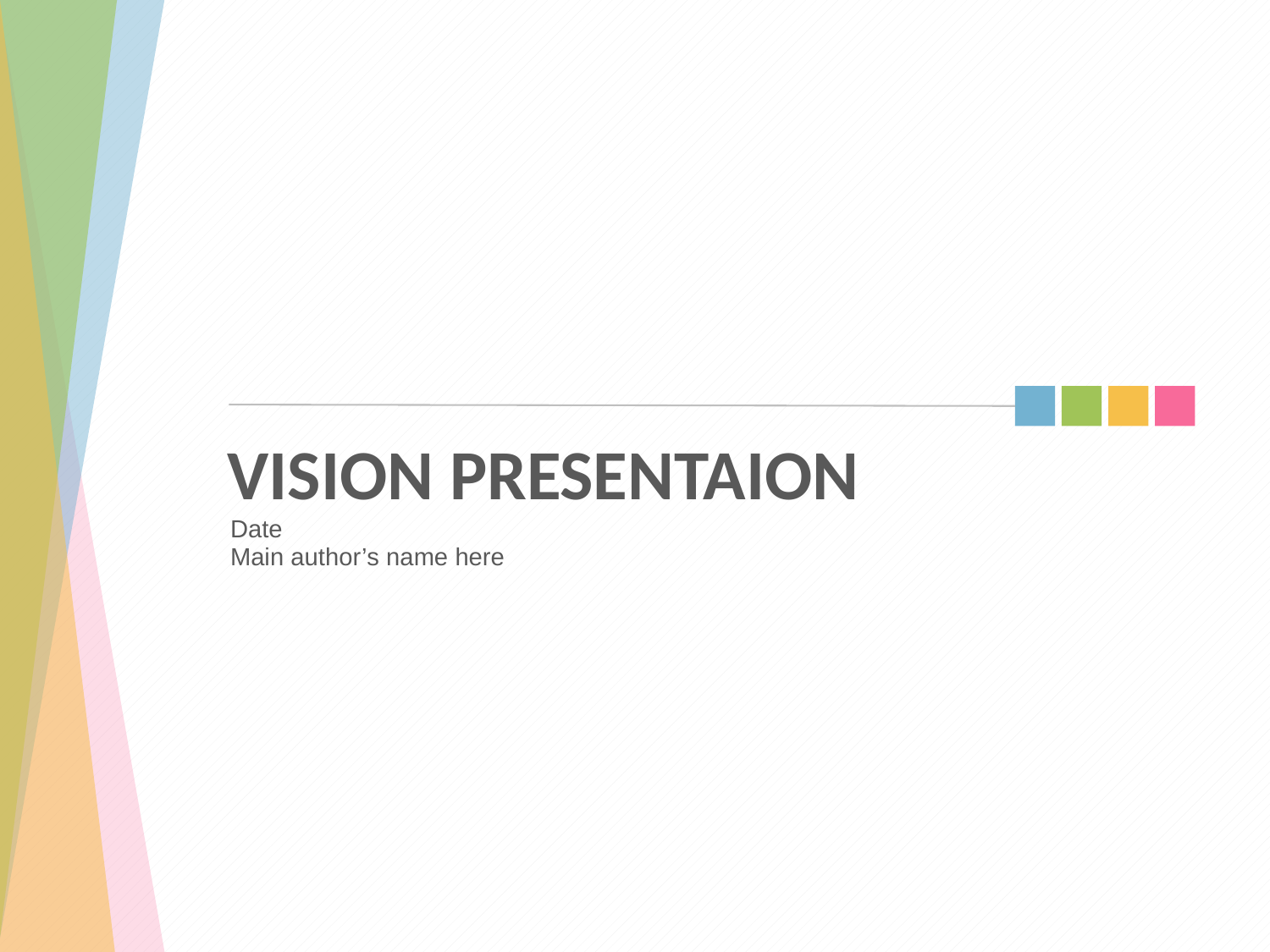

# VISION PRESENTAION
Date
Main author’s name here